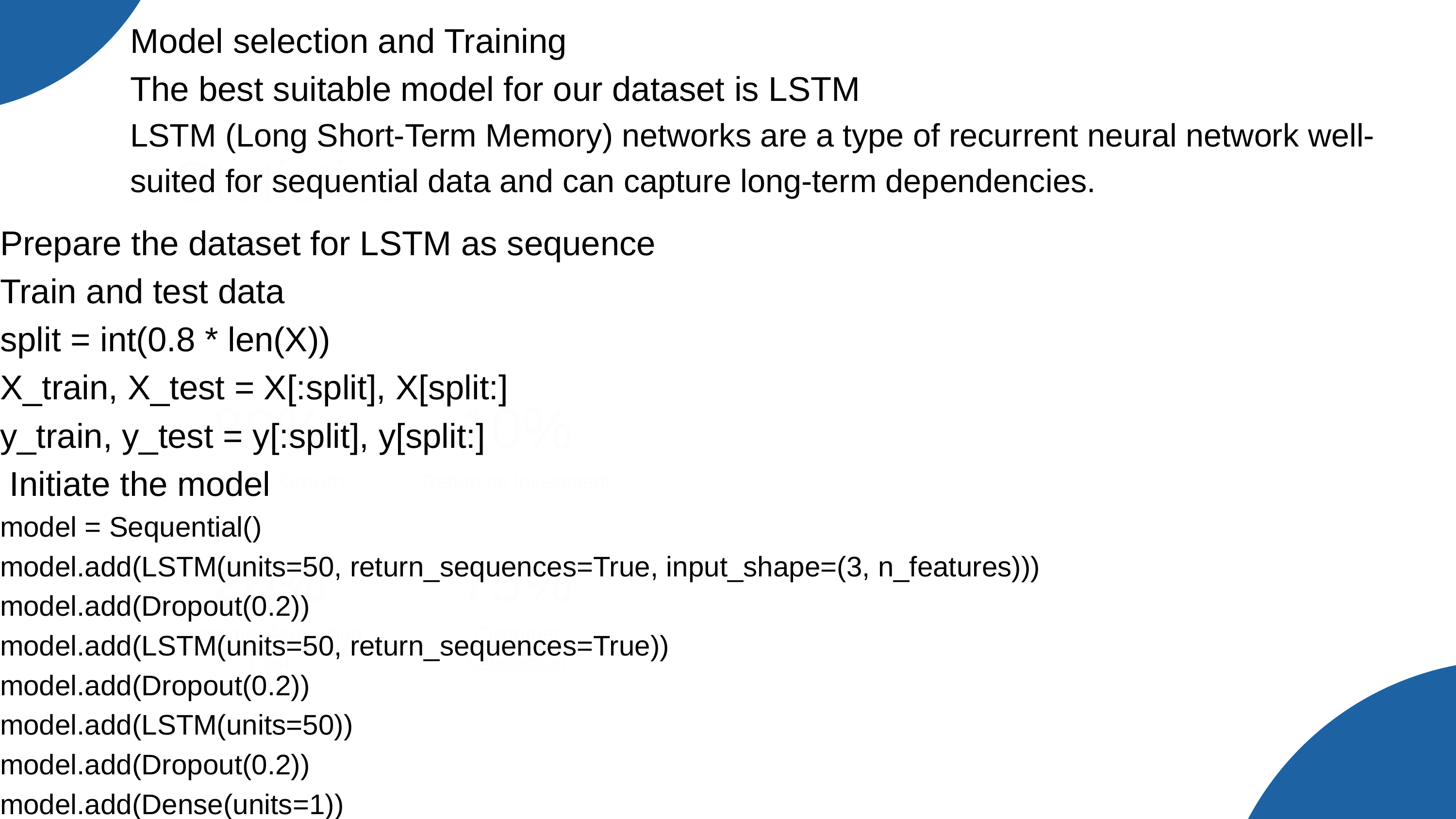

Model selection and Training
The best suitable model for our dataset is LSTM
LSTM (Long Short-Term Memory) networks are a type of recurrent neural network well-suited for sequential data and can capture long-term dependencies.
Statistics
Prepare the dataset for LSTM as sequence
Train and test data
split = int(0.8 * len(X))
X_train, X_test = X[:split], X[split:]
y_train, y_test = y[:split], y[split:]
 Initiate the model
model = Sequential()
model.add(LSTM(units=50, return_sequences=True, input_shape=(3, n_features)))
model.add(Dropout(0.2))
model.add(LSTM(units=50, return_sequences=True))
model.add(Dropout(0.2))
model.add(LSTM(units=50))
model.add(Dropout(0.2))
model.add(Dense(units=1))

80%
10%
Revenue Growth
Return on Investment
20%
75%
Customer Acquisition Cost
Customer Satisfaction